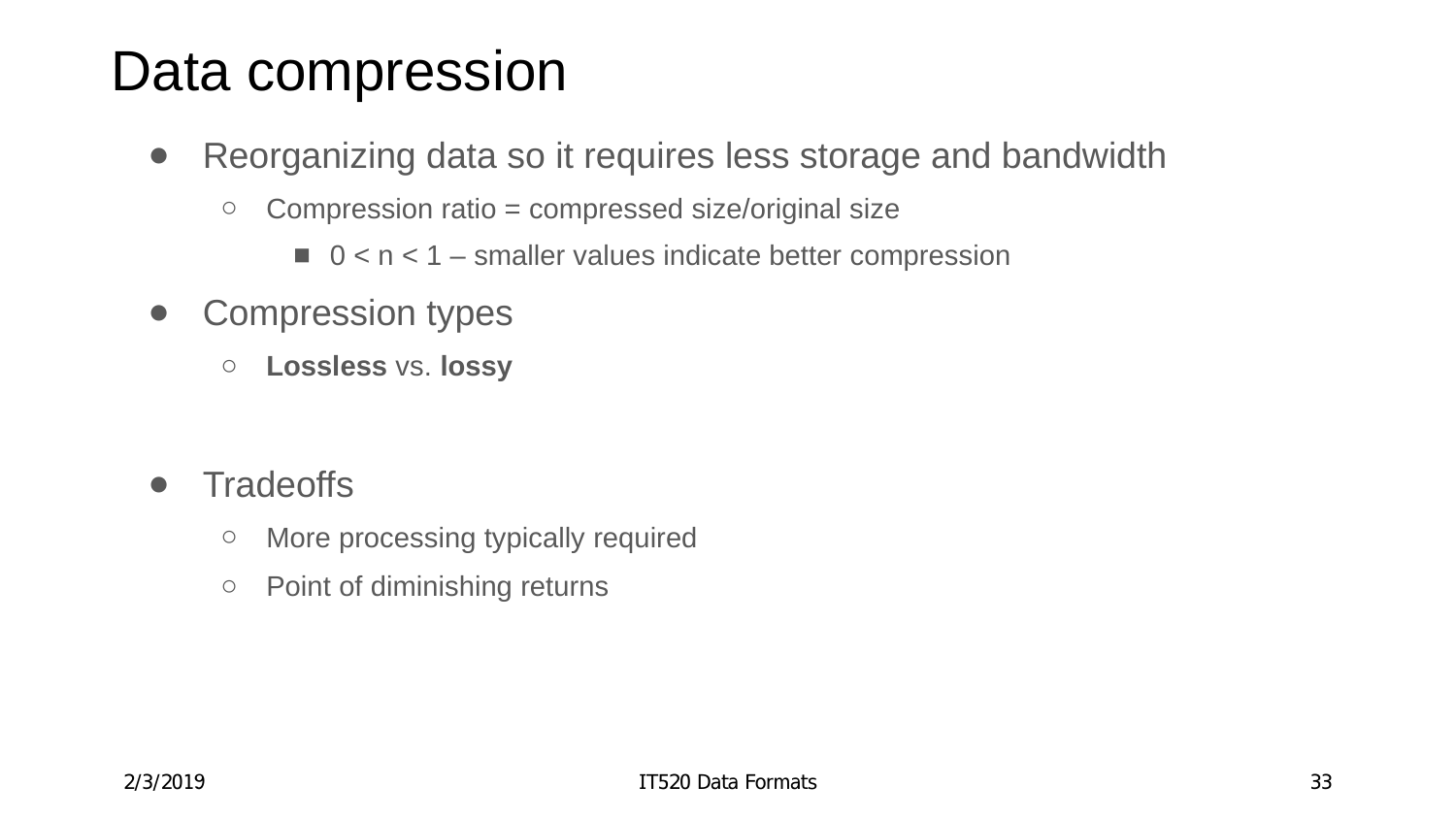

# Data compression
Reorganizing data so it requires less storage and bandwidth
Compression ratio = compressed size/original size
0 < n < 1 – smaller values indicate better compression
Compression types
Lossless vs. lossy

Tradeoffs
More processing typically required
Point of diminishing returns
2/3/2019
IT520 Data Formats
33